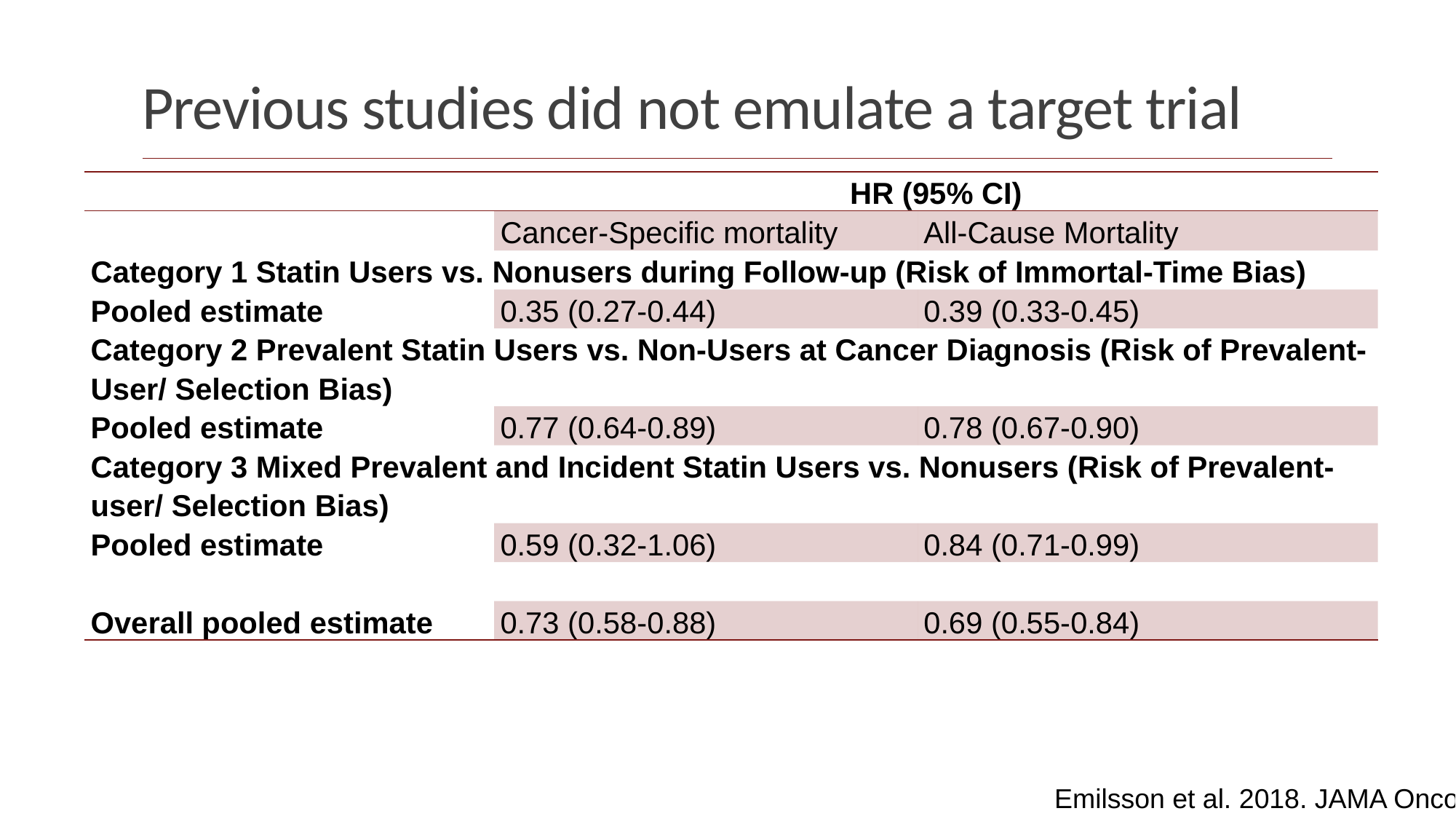

# Previous studies did not emulate a target trial
|  | HR (95% CI) |  |
| --- | --- | --- |
|  | Cancer-Specific mortality | All-Cause Mortality |
| Category 1 Statin Users vs. Nonusers during Follow-up (Risk of Immortal-Time Bias) |  |  |
| Pooled estimate | 0.35 (0.27-0.44) | 0.39 (0.33-0.45) |
| Category 2 Prevalent Statin Users vs. Non-Users at Cancer Diagnosis (Risk of Prevalent-User/ Selection Bias) |  |  |
| Pooled estimate | 0.77 (0.64-0.89) | 0.78 (0.67-0.90) |
| Category 3 Mixed Prevalent and Incident Statin Users vs. Nonusers (Risk of Prevalent-user/ Selection Bias) |  |  |
| Pooled estimate | 0.59 (0.32-1.06) | 0.84 (0.71-0.99) |
|  |  |  |
| Overall pooled estimate | 0.73 (0.58-0.88) | 0.69 (0.55-0.84) |
Emilsson et al. 2018. JAMA Oncol